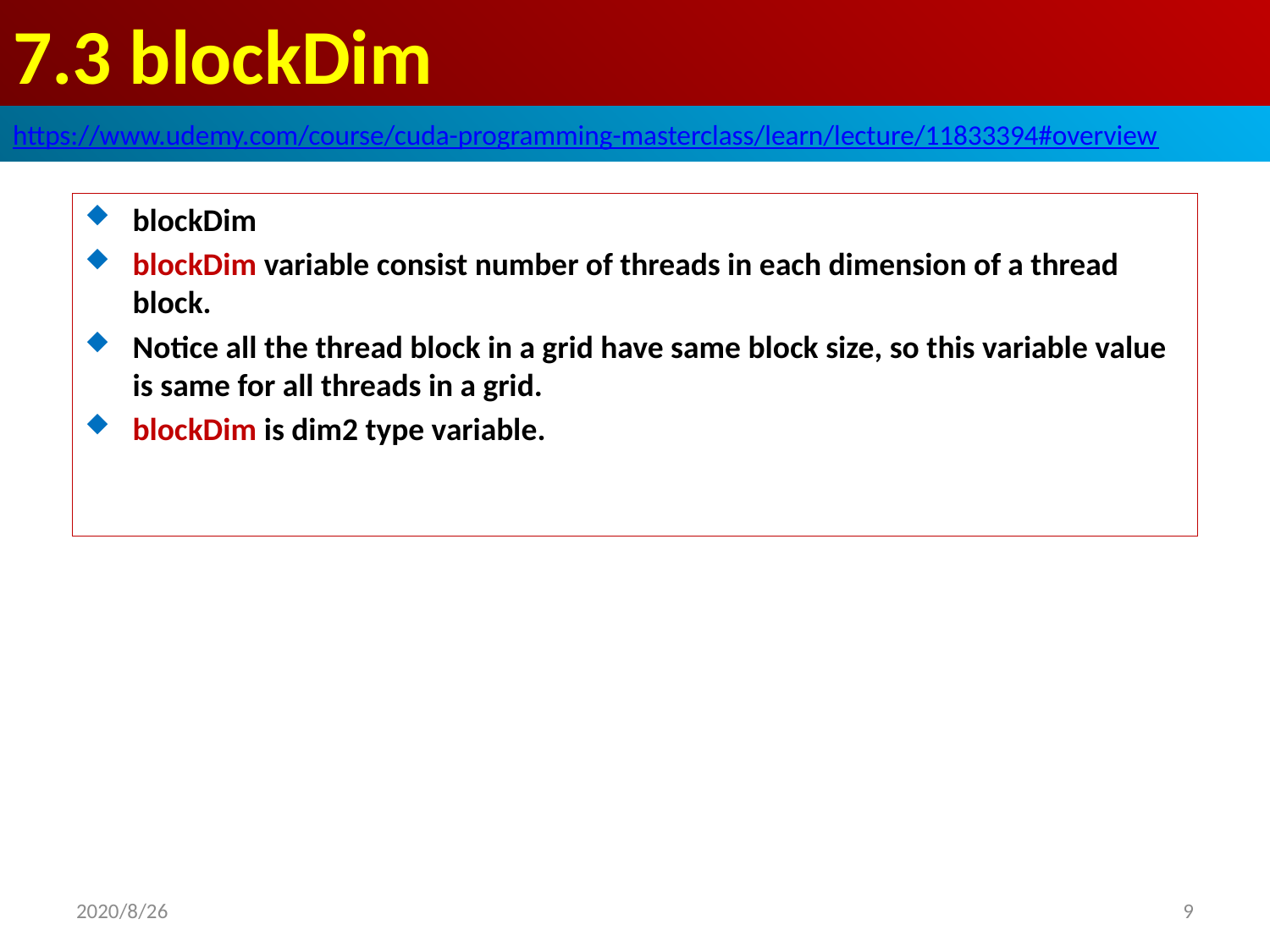

# 7.3 blockDim
https://www.udemy.com/course/cuda-programming-masterclass/learn/lecture/11833394#overview
blockDim
blockDim variable consist number of threads in each dimension of a thread block.
Notice all the thread block in a grid have same block size, so this variable value is same for all threads in a grid.
blockDim is dim2 type variable.
2020/8/26
9